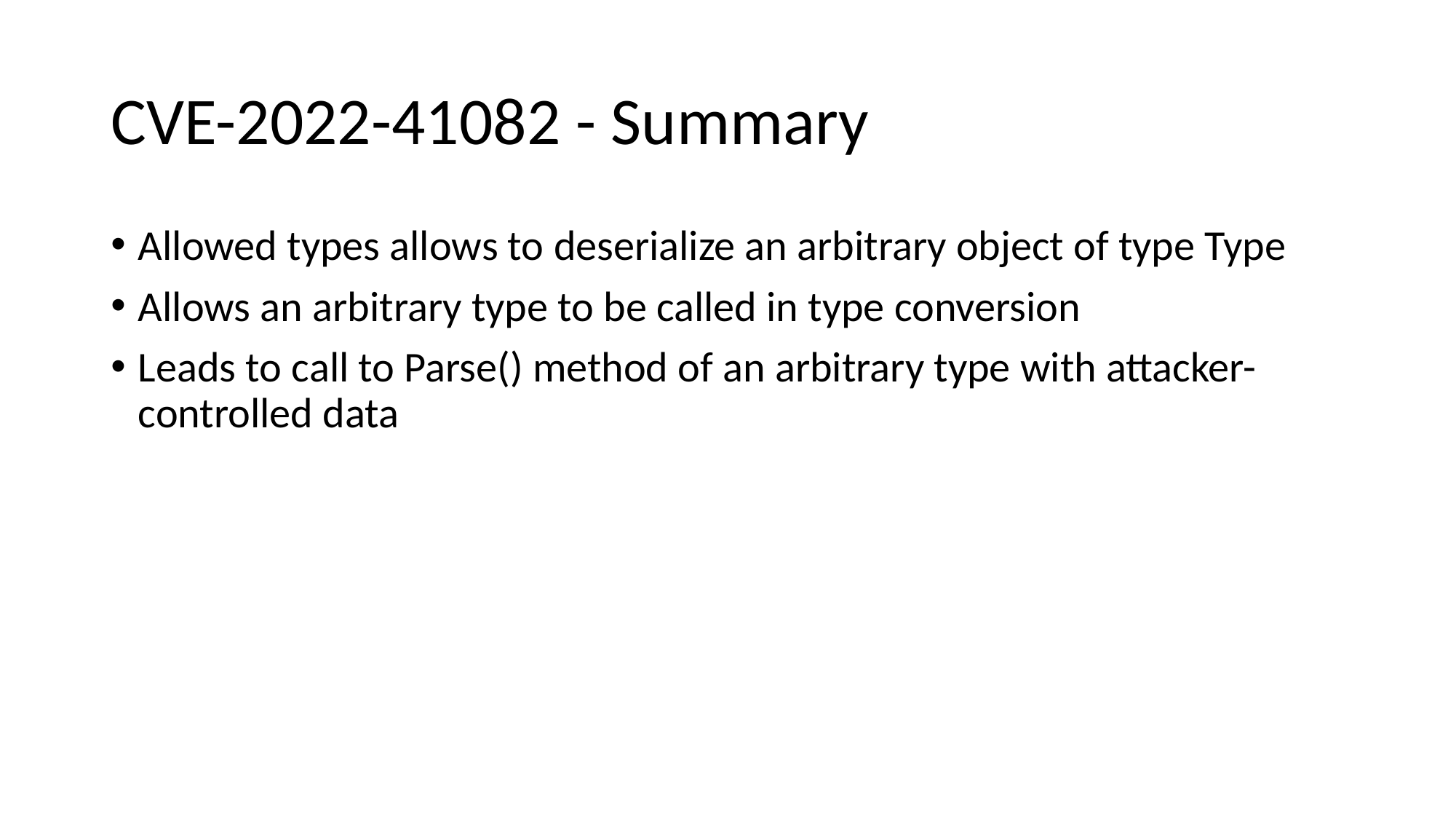

# CVE-2022-41082 - Summary
Allowed types allows to deserialize an arbitrary object of type Type
Allows an arbitrary type to be called in type conversion
Leads to call to Parse() method of an arbitrary type with attacker-controlled data